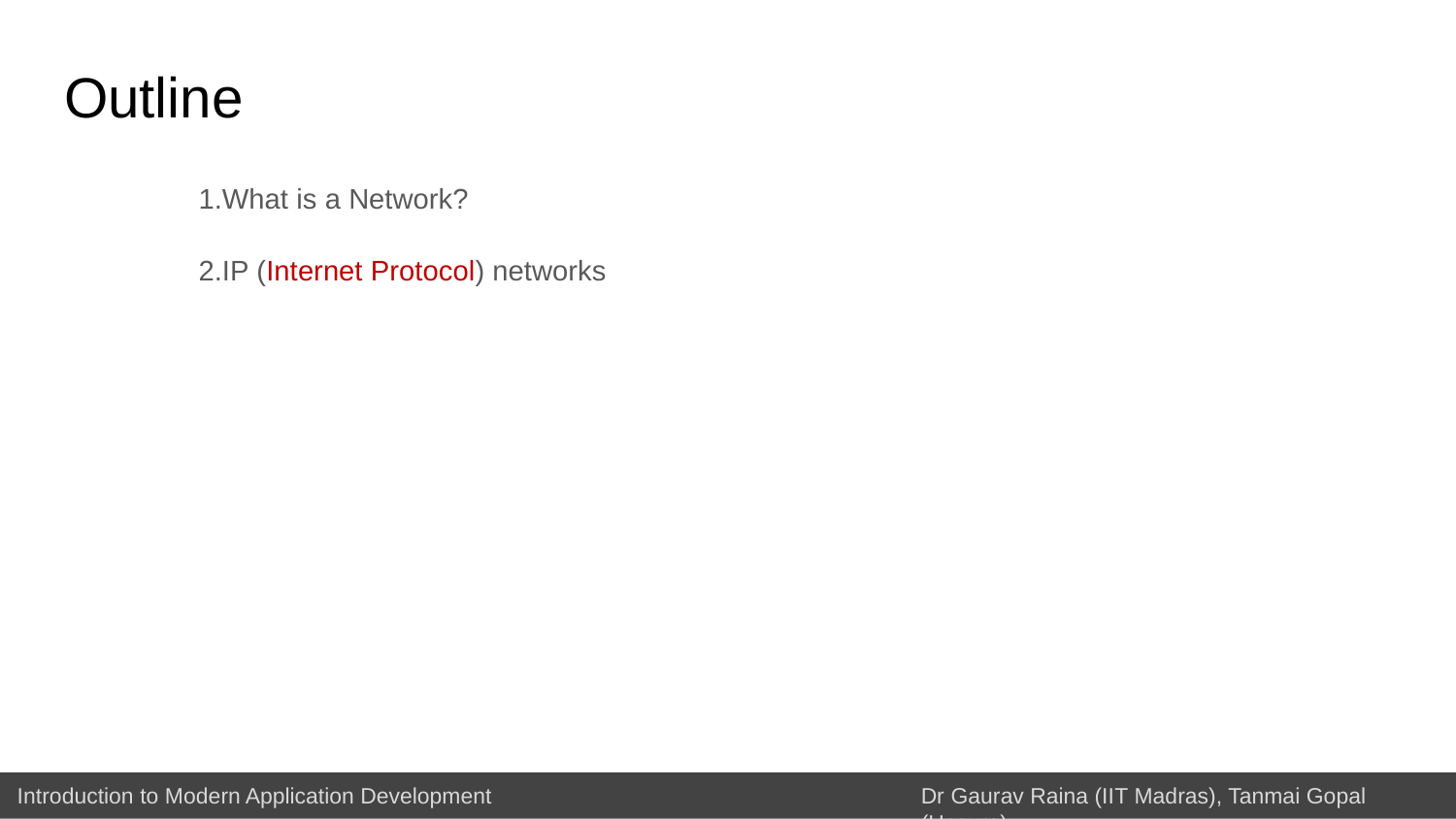

# Outline
1.What is a Network?
2.IP (Internet Protocol) networks